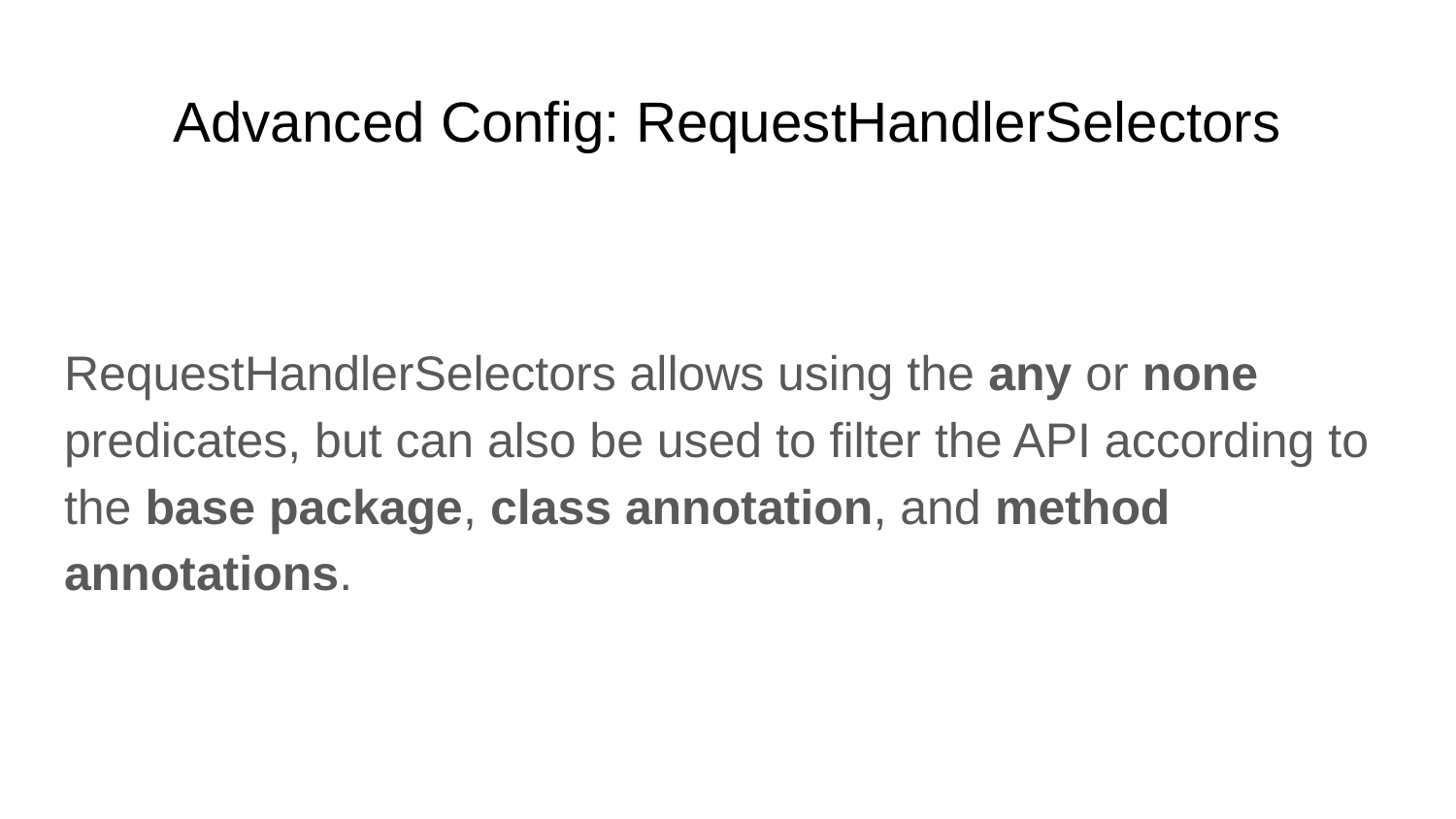

# Advanced Config: RequestHandlerSelectors

RequestHandlerSelectors allows using the any or none predicates, but can also be used to filter the API according to the base package, class annotation, and method annotations.